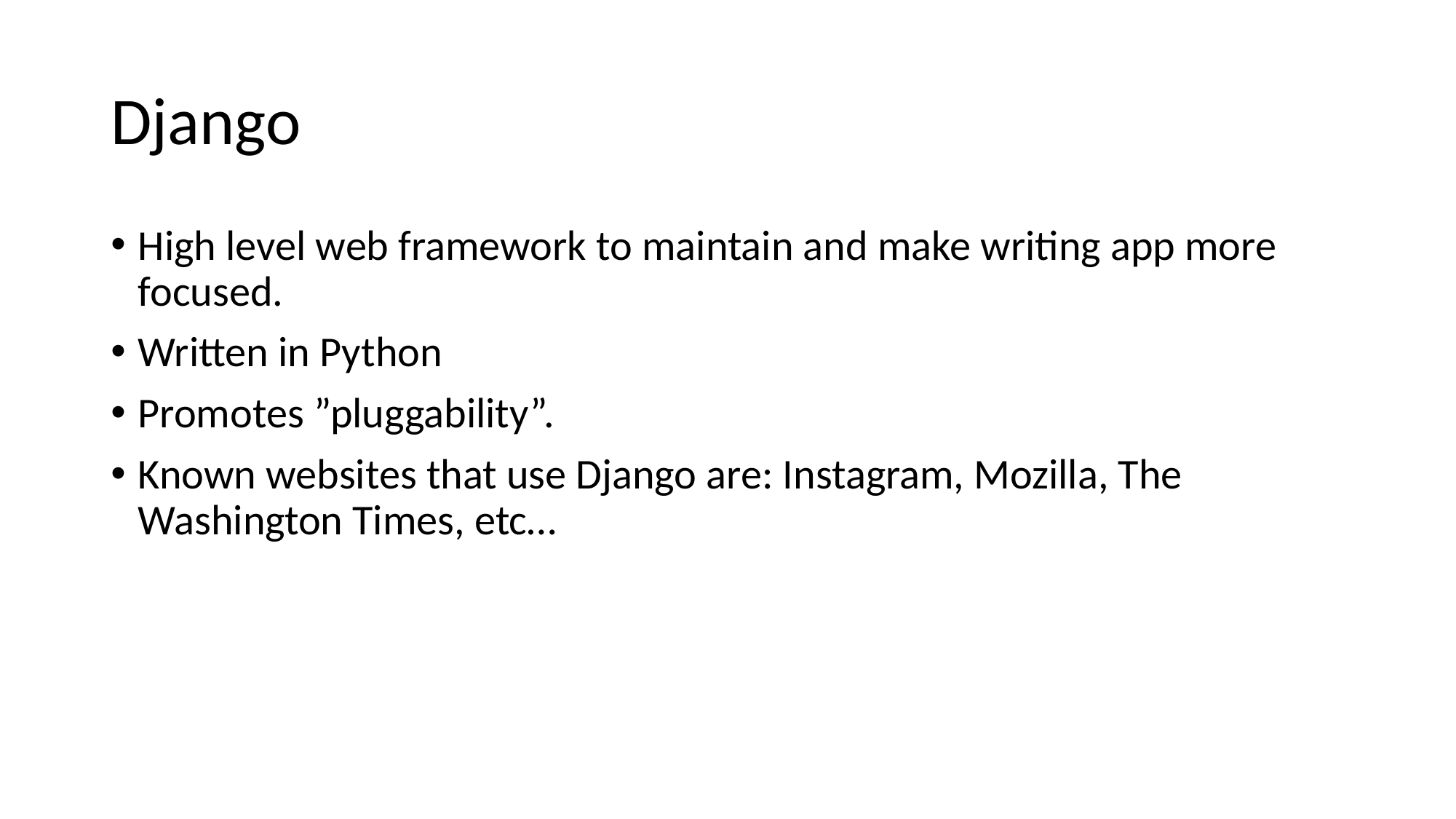

# Django
High level web framework to maintain and make writing app more focused.
Written in Python
Promotes ”pluggability”.
Known websites that use Django are: Instagram, Mozilla, The Washington Times, etc…